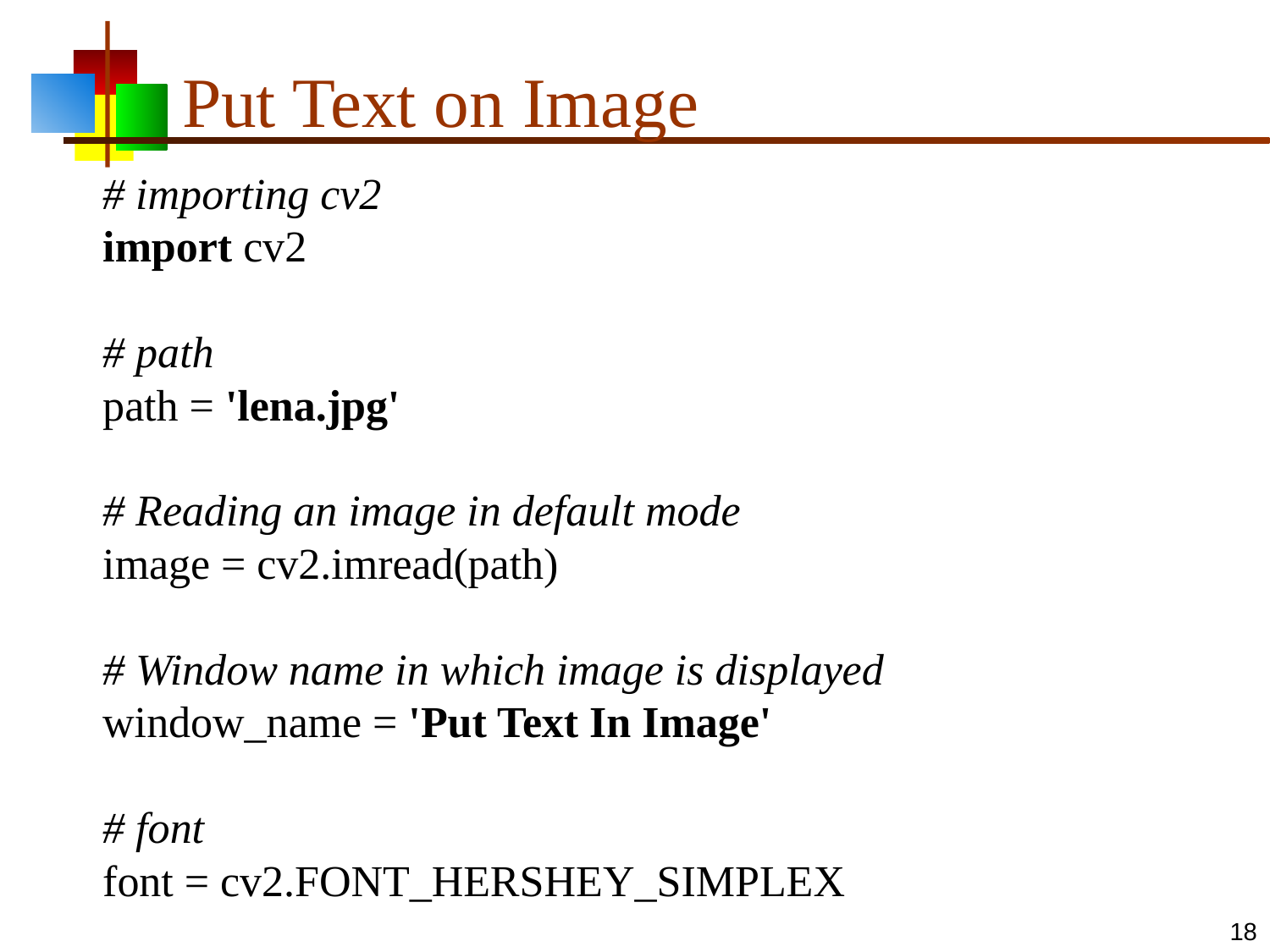

# Put Text on Image
	# importing cv2
import cv2
# path
path = 'lena.jpg'
# Reading an image in default mode
image = cv2.imread(path)
# Window name in which image is displayed
window_name = 'Put Text In Image'
# font
font = cv2.FONT_HERSHEY_SIMPLEX
18